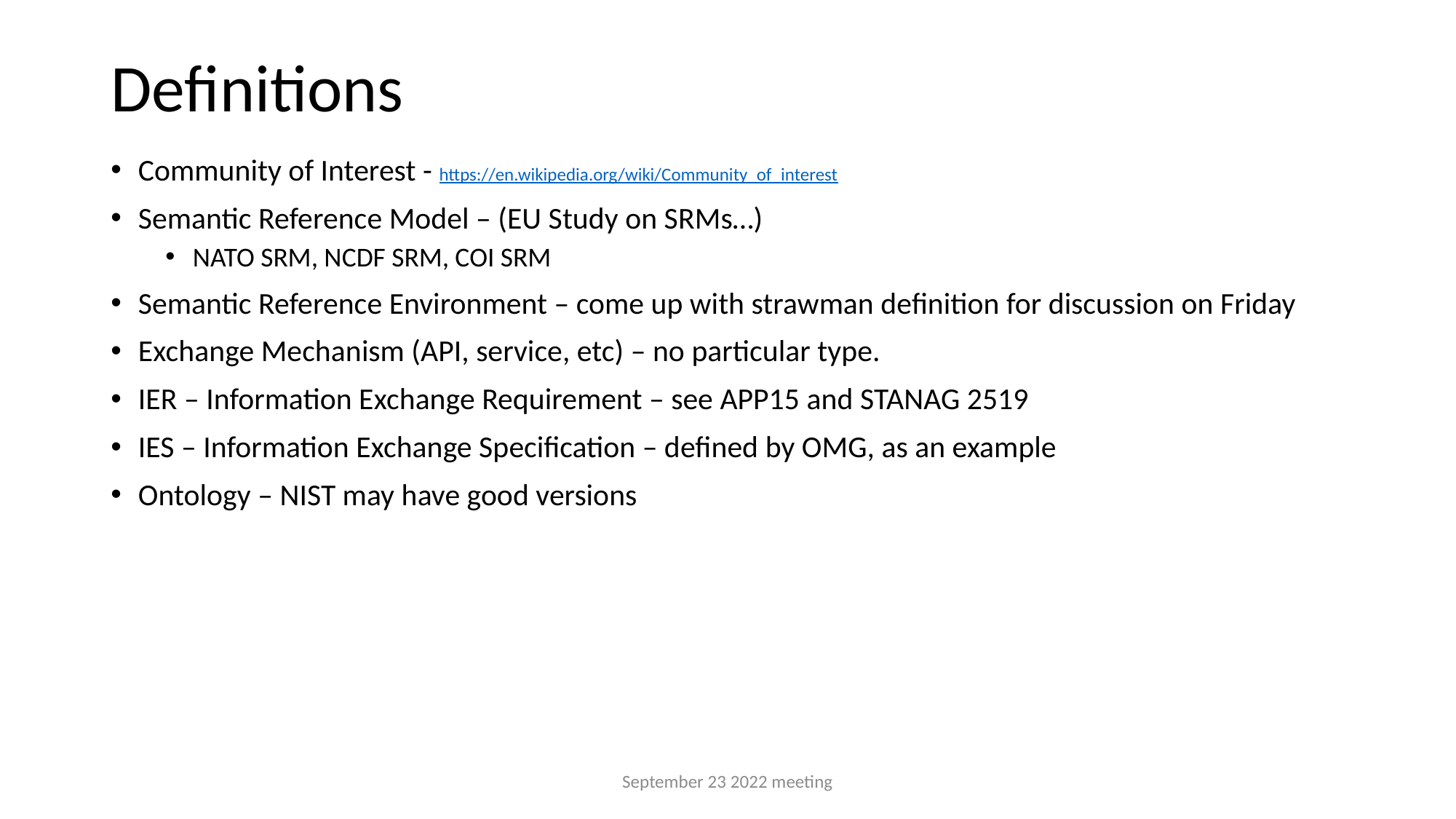

# Definitions
Community of Interest - https://en.wikipedia.org/wiki/Community_of_interest
Semantic Reference Model – (EU Study on SRMs…)
NATO SRM, NCDF SRM, COI SRM
Semantic Reference Environment – come up with strawman definition for discussion on Friday
Exchange Mechanism (API, service, etc) – no particular type.
IER – Information Exchange Requirement – see APP15 and STANAG 2519
IES – Information Exchange Specification – defined by OMG, as an example
Ontology – NIST may have good versions

September 23 2022 meeting